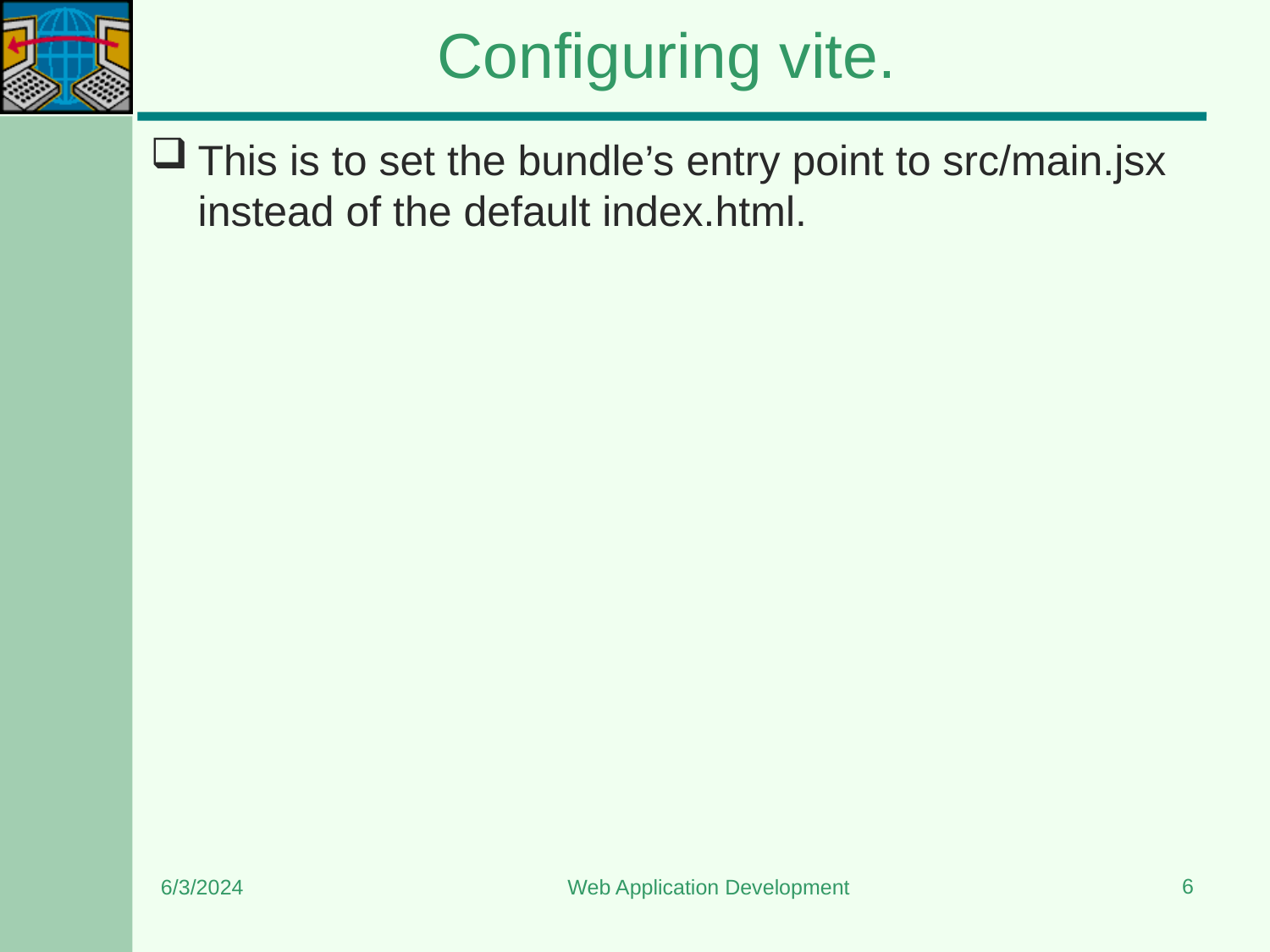

# Configuring vite.
This is to set the bundle’s entry point to src/main.jsx instead of the default index.html.
6
6/3/2024
Web Application Development